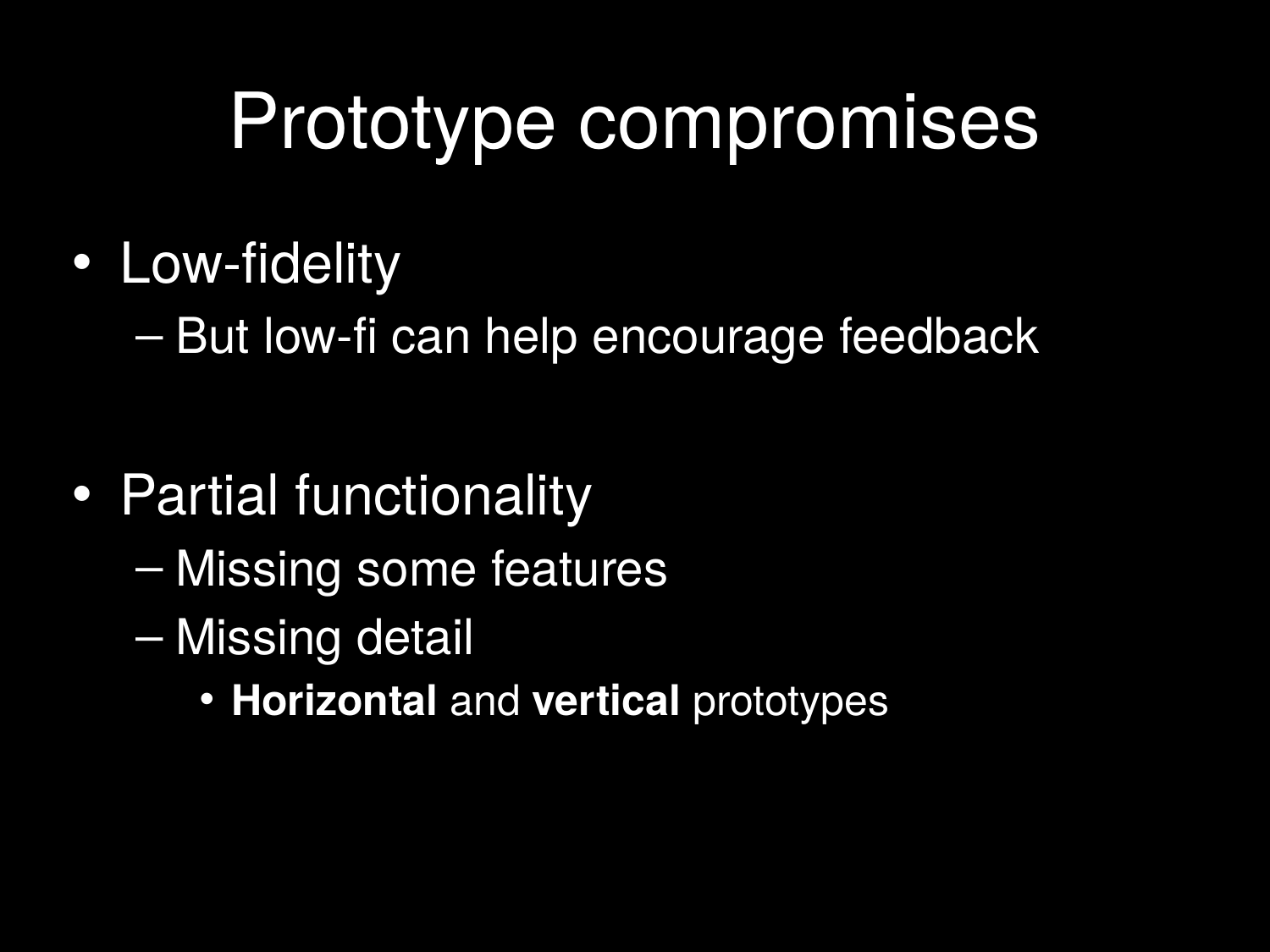

# Prototype compromises
Low-fidelity
But low-fi can help encourage feedback

Partial functionality
Missing some features
Missing detail
Horizontal and vertical prototypes